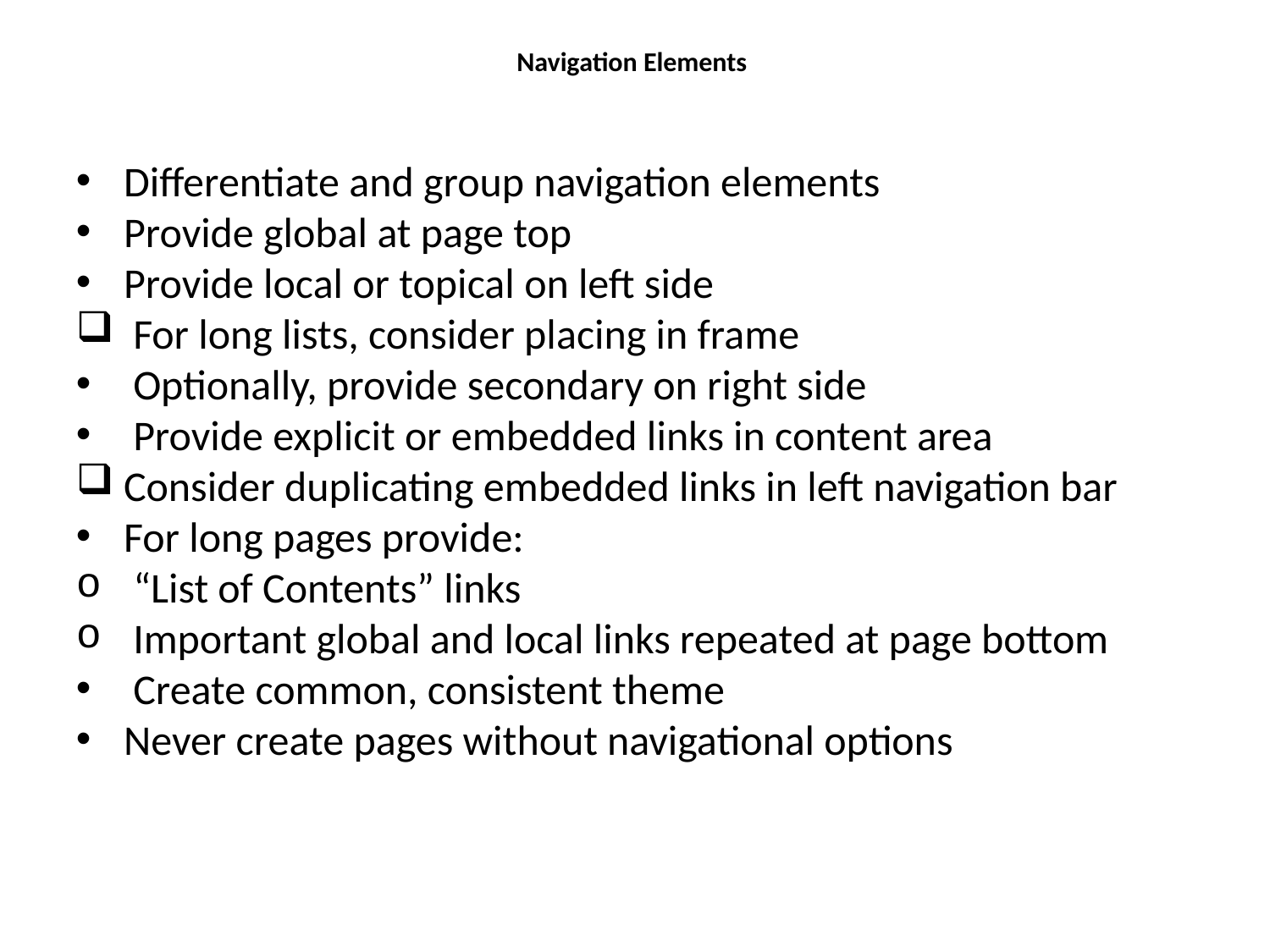

# Navigation Elements
Differentiate and group navigation elements
Provide global at page top
Provide local or topical on left side
 For long lists, consider placing in frame
 Optionally, provide secondary on right side
 Provide explicit or embedded links in content area
Consider duplicating embedded links in left navigation bar
For long pages provide:
 “List of Contents” links
 Important global and local links repeated at page bottom
 Create common, consistent theme
Never create pages without navigational options